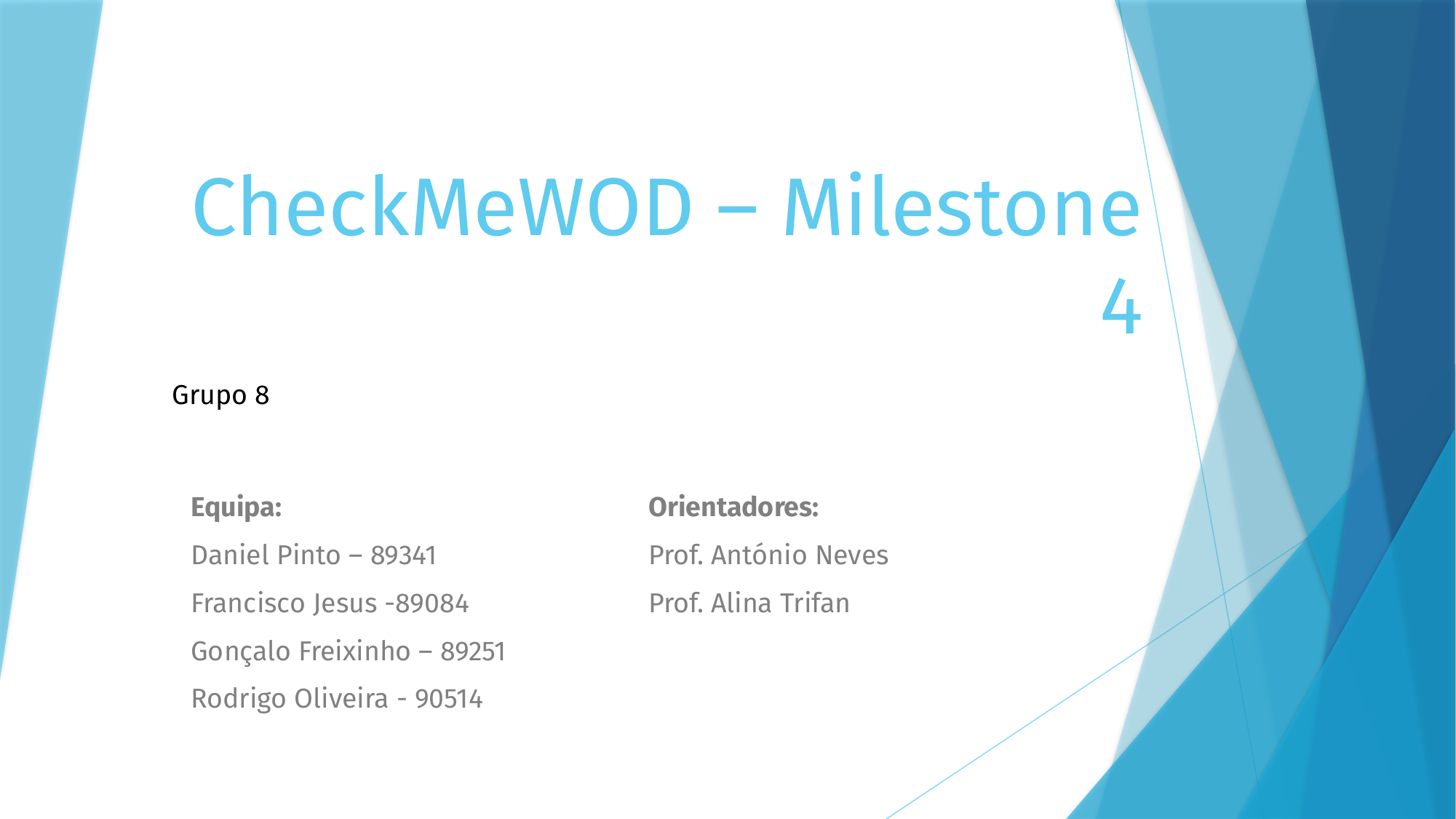

# CheckMeWOD – Milestone 4
Grupo 8
Equipa:
Daniel Pinto – 89341
Francisco Jesus -89084
Gonçalo Freixinho – 89251
Rodrigo Oliveira - 90514
Orientadores:
Prof. António Neves
Prof. Alina Trifan